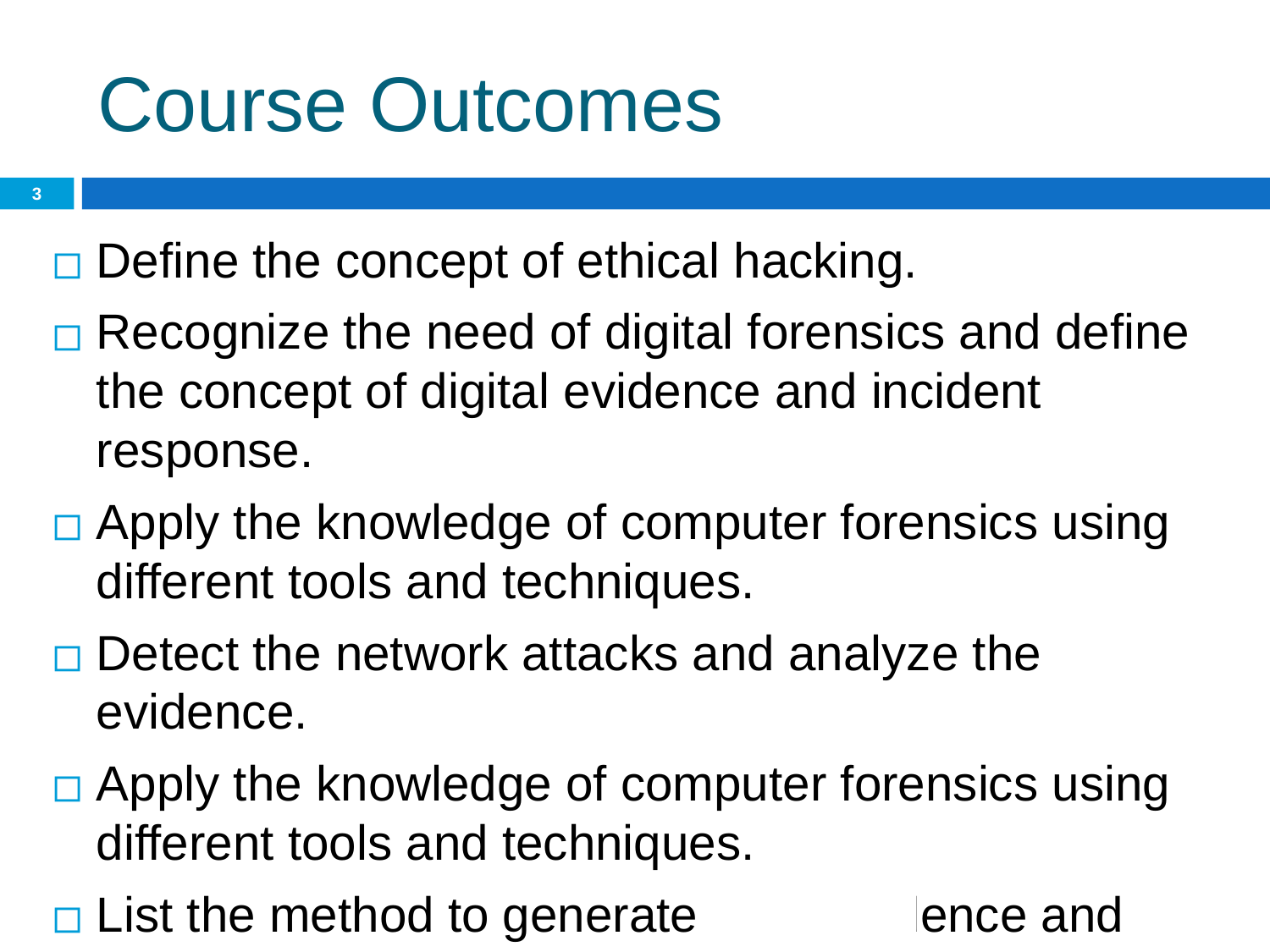

# Course Outcomes
3
Define the concept of ethical hacking.
Recognize the need of digital forensics and define the concept of digital evidence and incident response.
Apply the knowledge of computer forensics using different tools and techniques.
Detect the network attacks and analyze the evidence.
Apply the knowledge of computer forensics using different tools and techniques.
List the method to generate legal evidence and supporting investigation reports